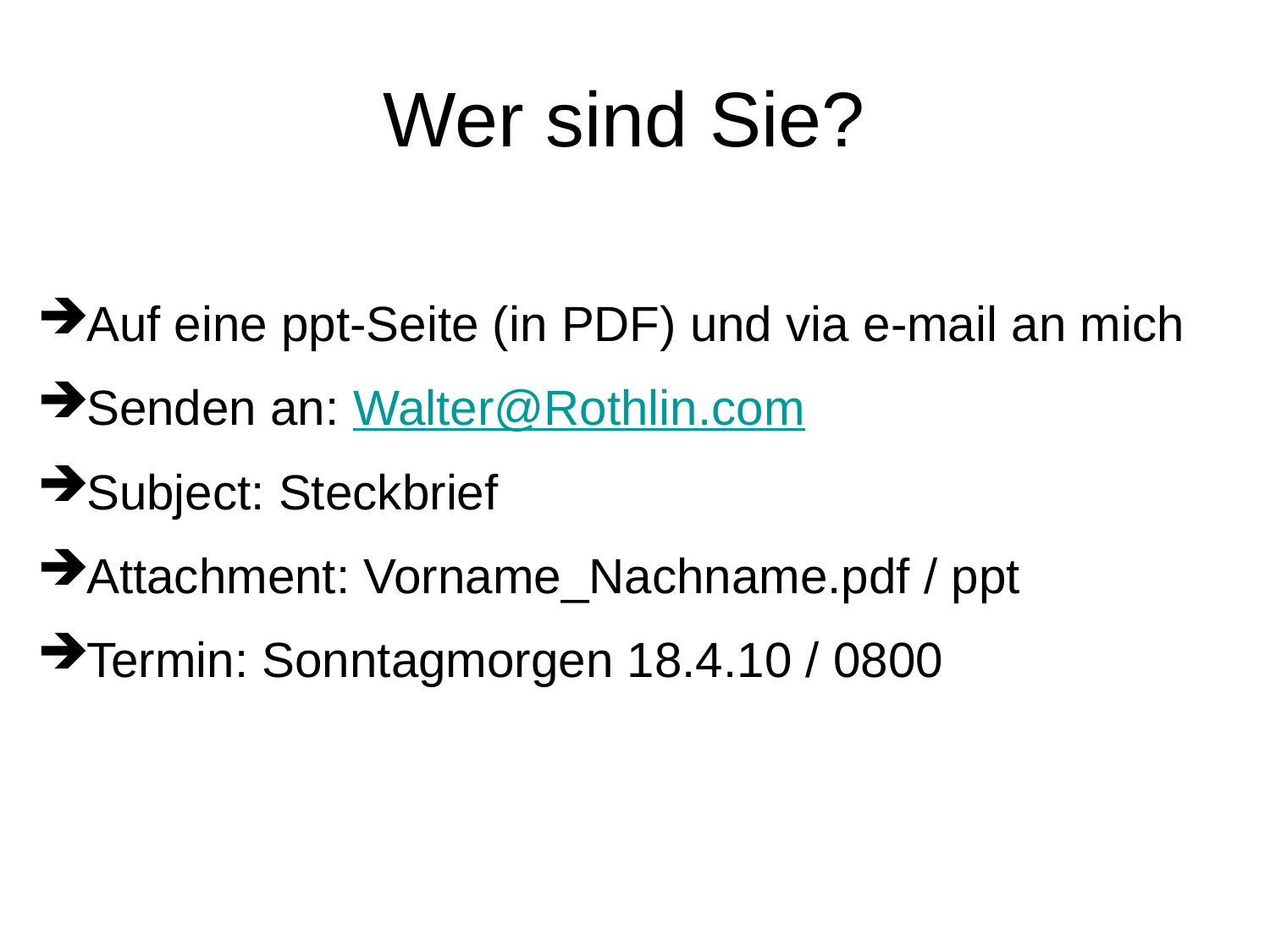

# Wer sind Sie?
Auf eine ppt-Seite (in PDF) und via e-mail an mich
Senden an: Walter@Rothlin.com
Subject: Steckbrief
Attachment: Vorname_Nachname.pdf / ppt
Termin: Sonntagmorgen 18.4.10 / 0800